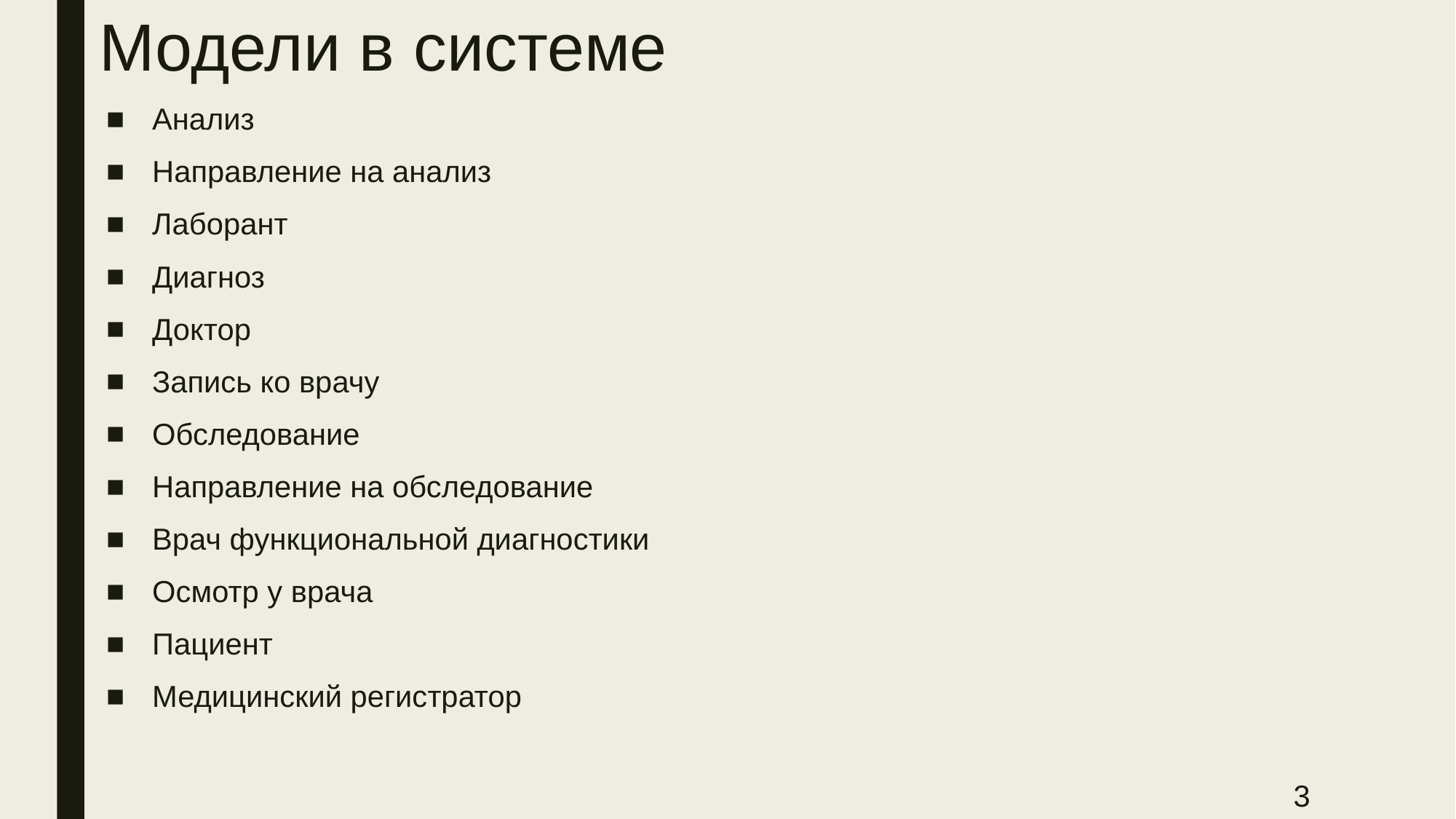

# Модели в системе
Анализ
Направление на анализ
Лаборант
Диагноз
Доктор
Запись ко врачу
Обследование
Направление на обследование
Врач функциональной диагностики
Осмотр у врача
Пациент
Медицинский регистратор

3